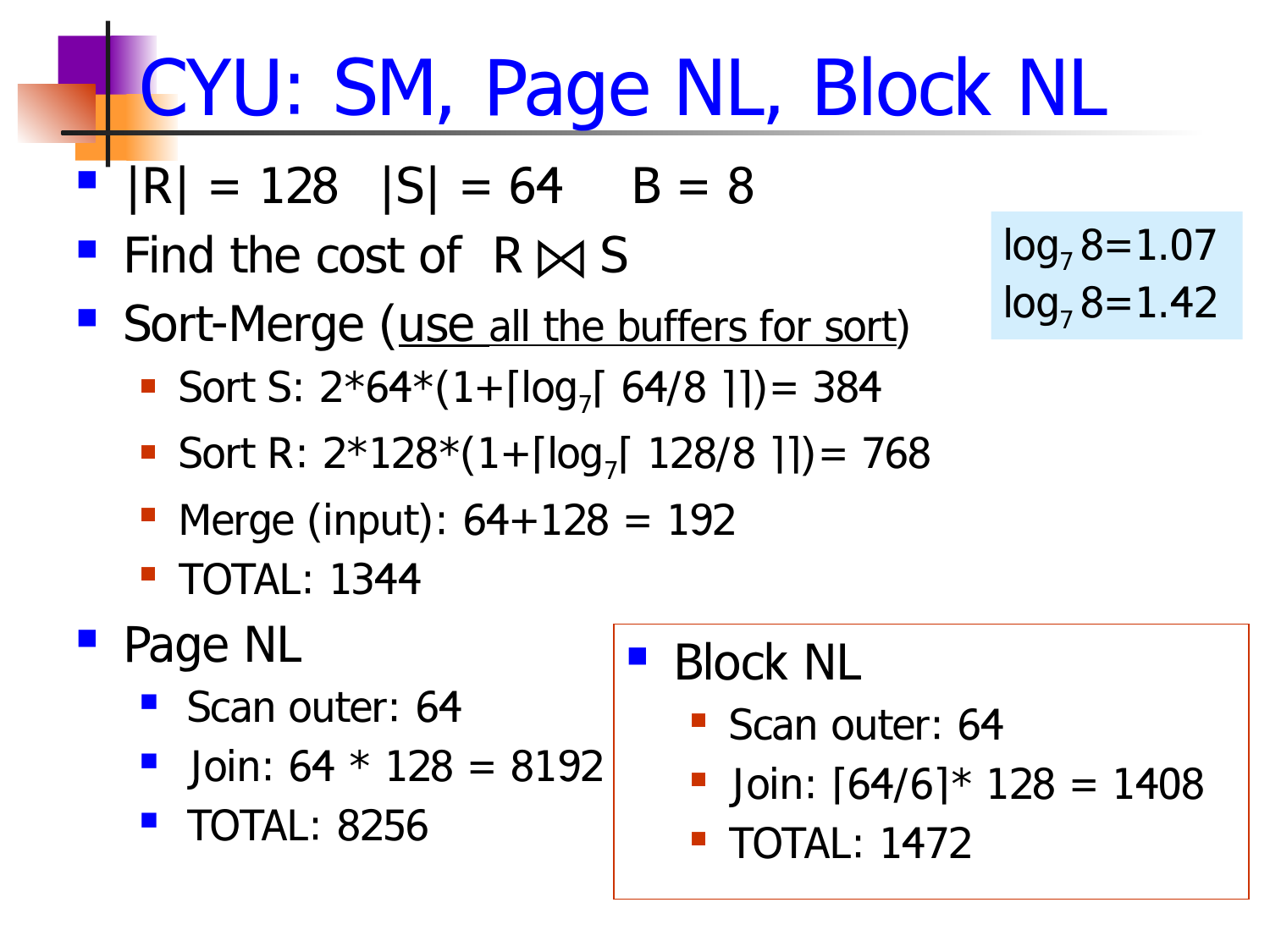

# CYU: SM, Page NL, Block NL
|R| = 128 	|S| = 64	B = 8
Find the cost of  R     S
Sort-Merge (use all the buffers for sort)
Sort S: 2*64*(1+⌈log7⌈ 64/8 ⌉⌉)= 384
Sort R: 2*128*(1+⌈log7⌈ 128/8 ⌉⌉)= 768
Merge (input): 64+128 = 192
TOTAL: 1344
Page NL
Scan outer: 64
Join: 64 * 128 = 8192
TOTAL: 8256
log7 8=1.07
log7 8=1.42

Block NL
Scan outer: 64
Join: ⌈64/6⌉* 128 = 1408
TOTAL: 1472